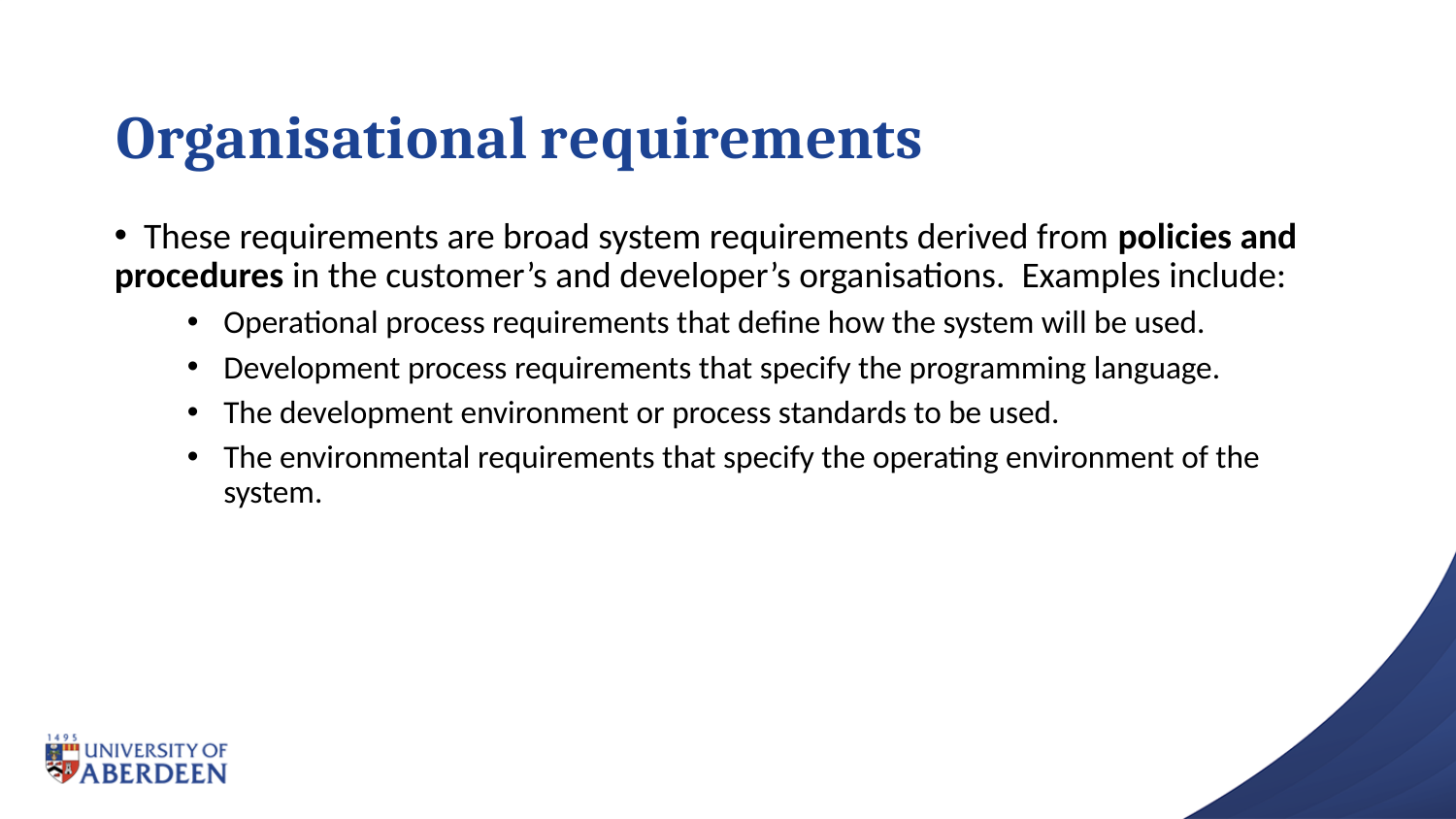

# Organisational requirements
  These requirements are broad system requirements derived from policies and procedures in the customer’s and developer’s organisations.  Examples include:
Operational process requirements that define how the system will be used.
Development process requirements that specify the programming language.
The development environment or process standards to be used.
The environmental requirements that specify the operating environment of the system.